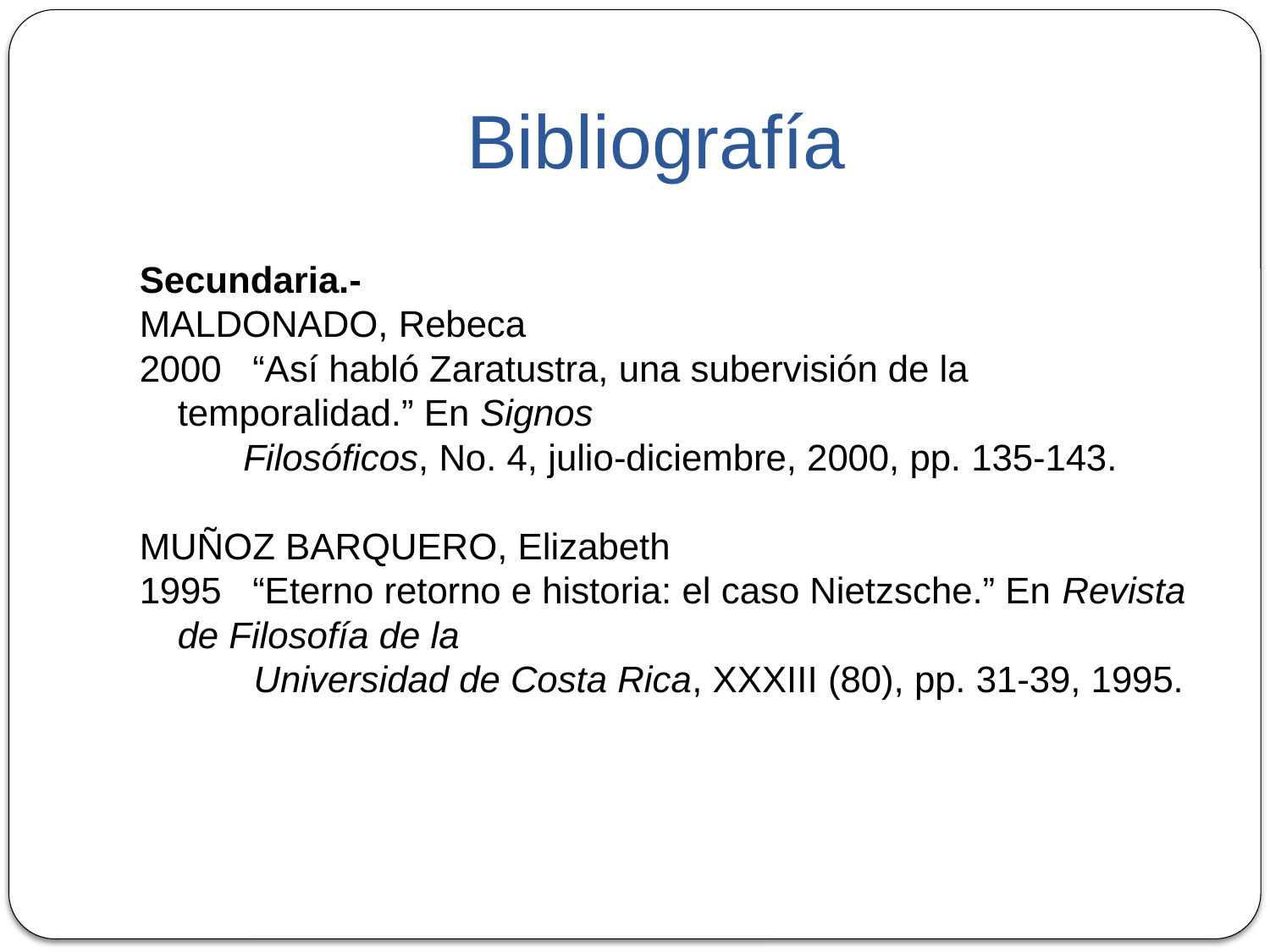

# Bibliografía

Secundaria.-
MALDONADO, Rebeca
2000   “Así habló Zaratustra, una subervisión de la temporalidad.” En Signos
          Filosóficos, No. 4, julio-diciembre, 2000, pp. 135-143.

MUÑOZ BARQUERO, Elizabeth
1995   “Eterno retorno e historia: el caso Nietzsche.” En Revista de Filosofía de la
           Universidad de Costa Rica, XXXIII (80), pp. 31-39, 1995.